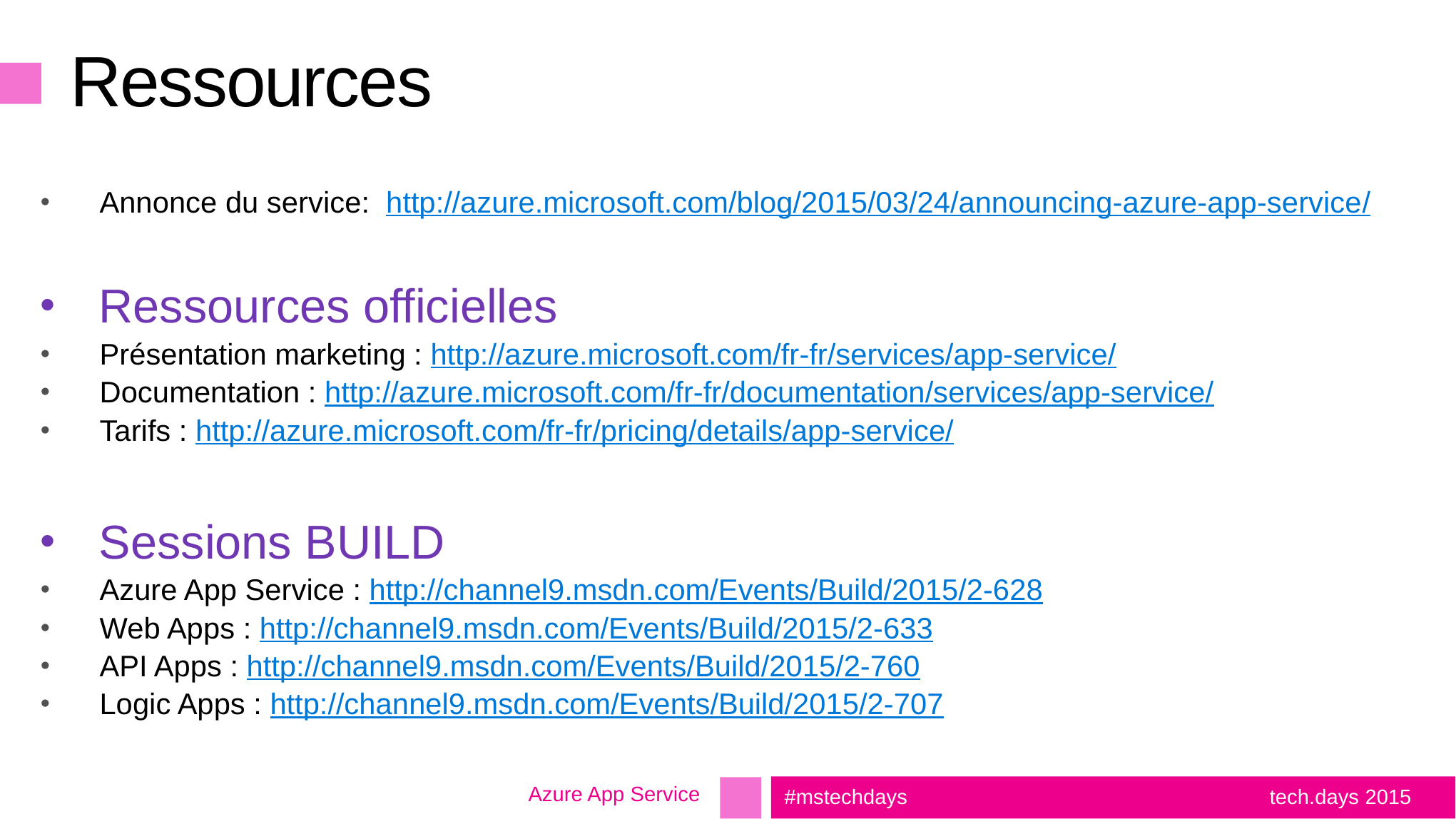

# Ressources
Annonce du service:  http://azure.microsoft.com/blog/2015/03/24/announcing-azure-app-service/

Ressources officielles
Présentation marketing : http://azure.microsoft.com/fr-fr/services/app-service/
Documentation : http://azure.microsoft.com/fr-fr/documentation/services/app-service/
Tarifs : http://azure.microsoft.com/fr-fr/pricing/details/app-service/

Sessions BUILD
Azure App Service : http://channel9.msdn.com/Events/Build/2015/2-628
Web Apps : http://channel9.msdn.com/Events/Build/2015/2-633
API Apps : http://channel9.msdn.com/Events/Build/2015/2-760
Logic Apps : http://channel9.msdn.com/Events/Build/2015/2-707
Azure App Service